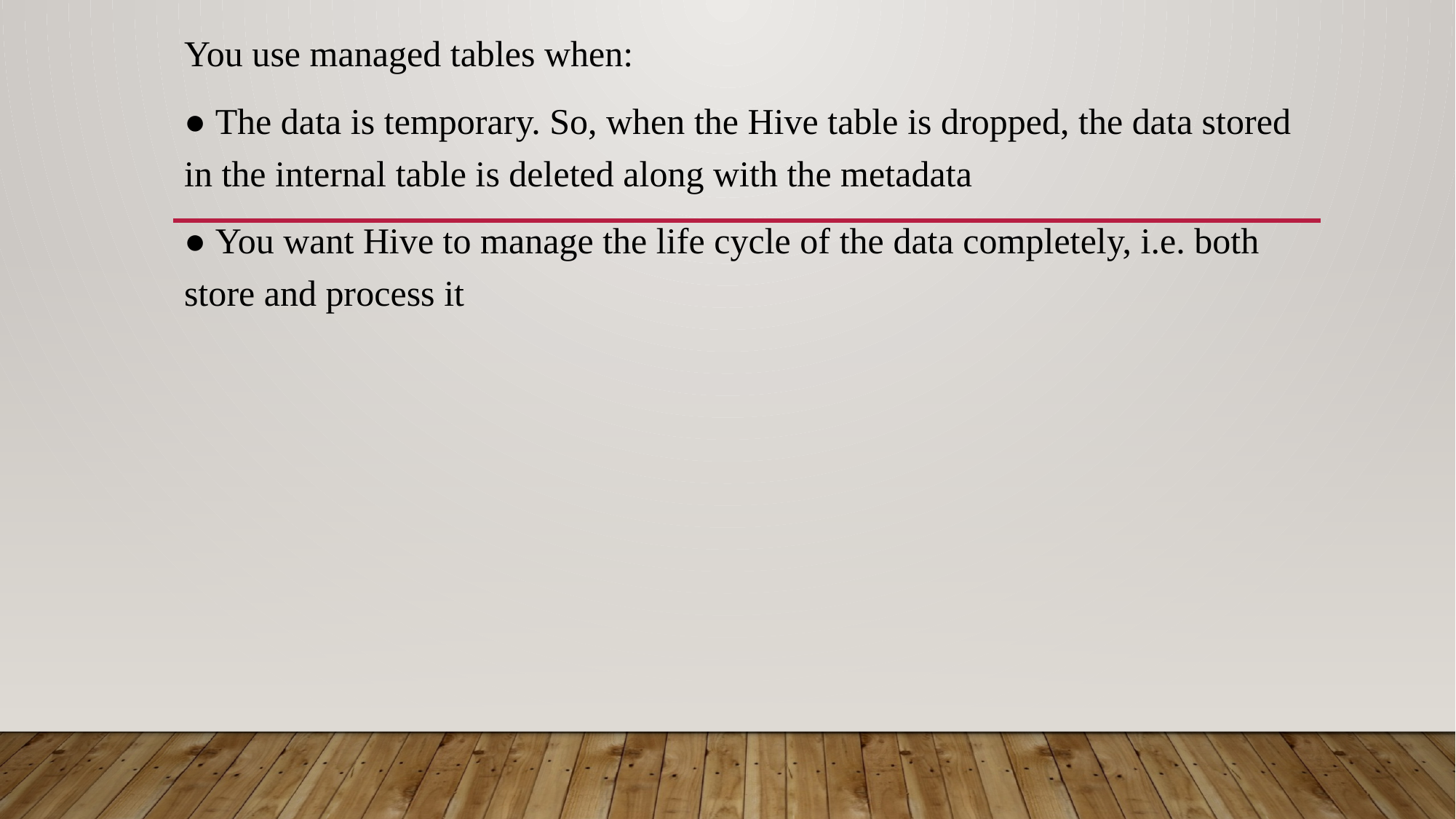

You use managed tables when:
● The data is temporary. So, when the Hive table is dropped, the data stored in the internal table is deleted along with the metadata
● You want Hive to manage the life cycle of the data completely, i.e. both store and process it